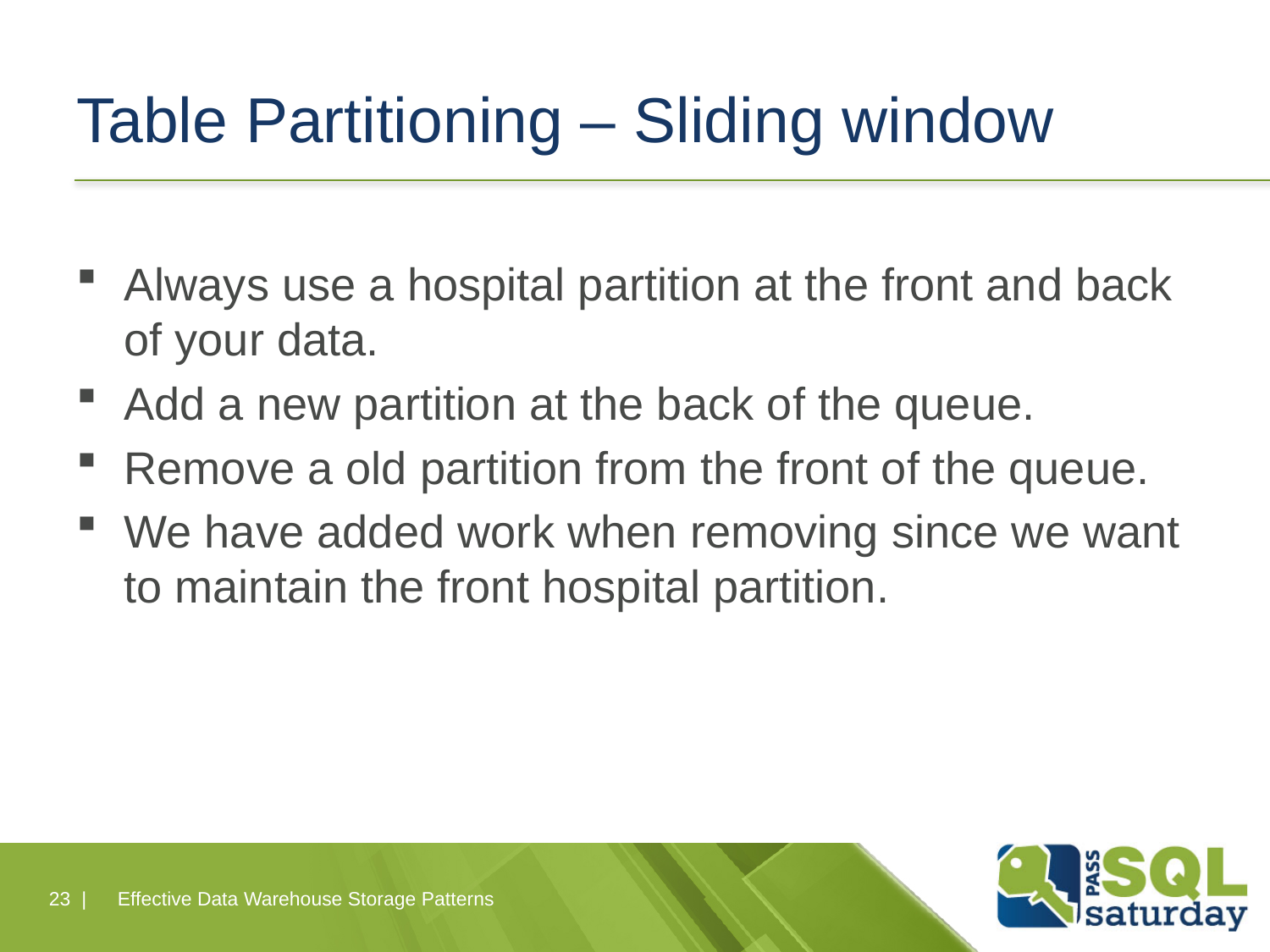

# Table Partitioning – Sliding window

Always use a hospital partition at the front and back of your data.
Add a new partition at the back of the queue.
Remove a old partition from the front of the queue.
We have added work when removing since we want to maintain the front hospital partition.
23  |
Effective Data Warehouse Storage Patterns